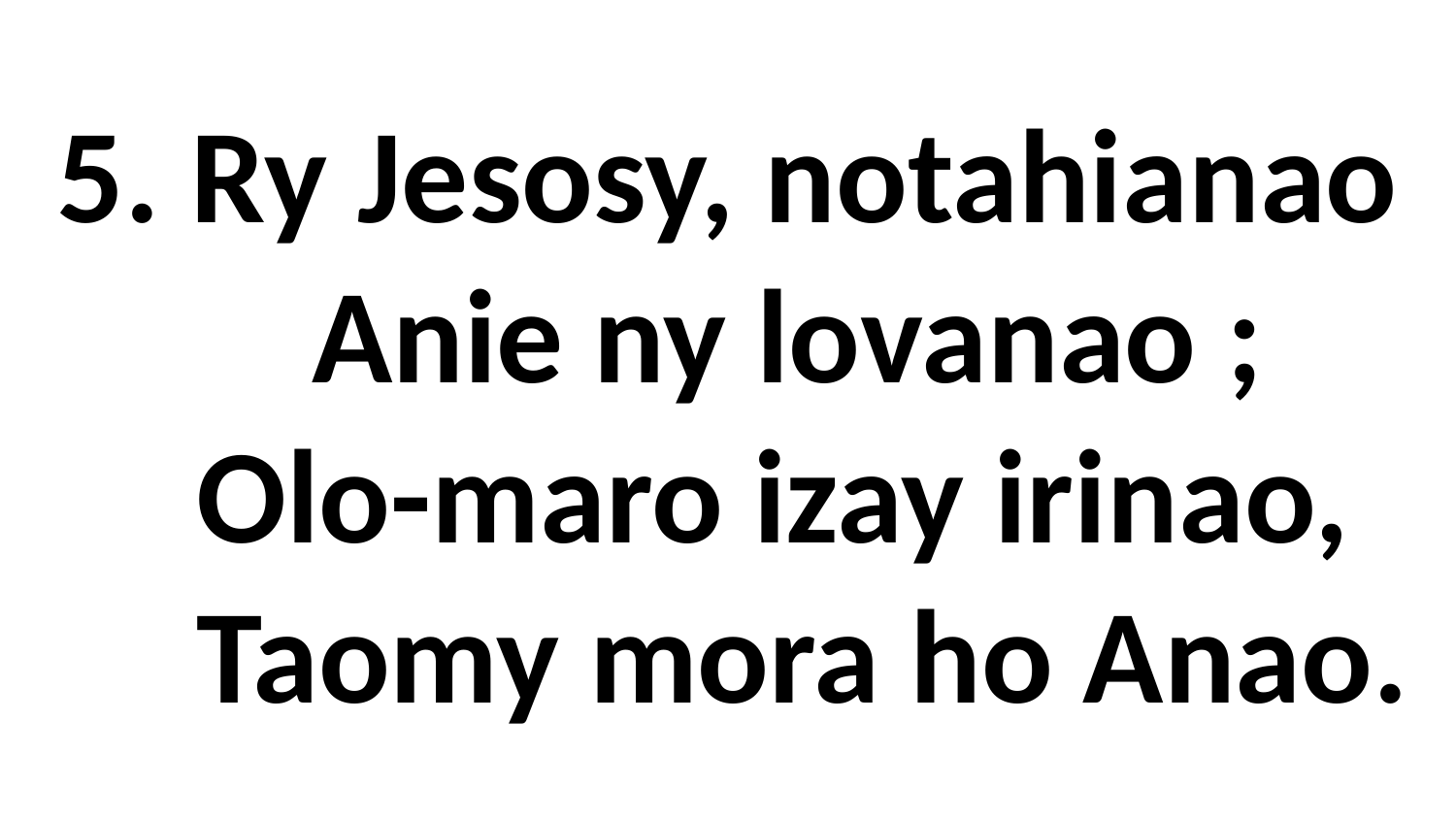

# 5. Ry Jesosy, notahianao Anie ny lovanao ; Olo-maro izay irinao, Taomy mora ho Anao.